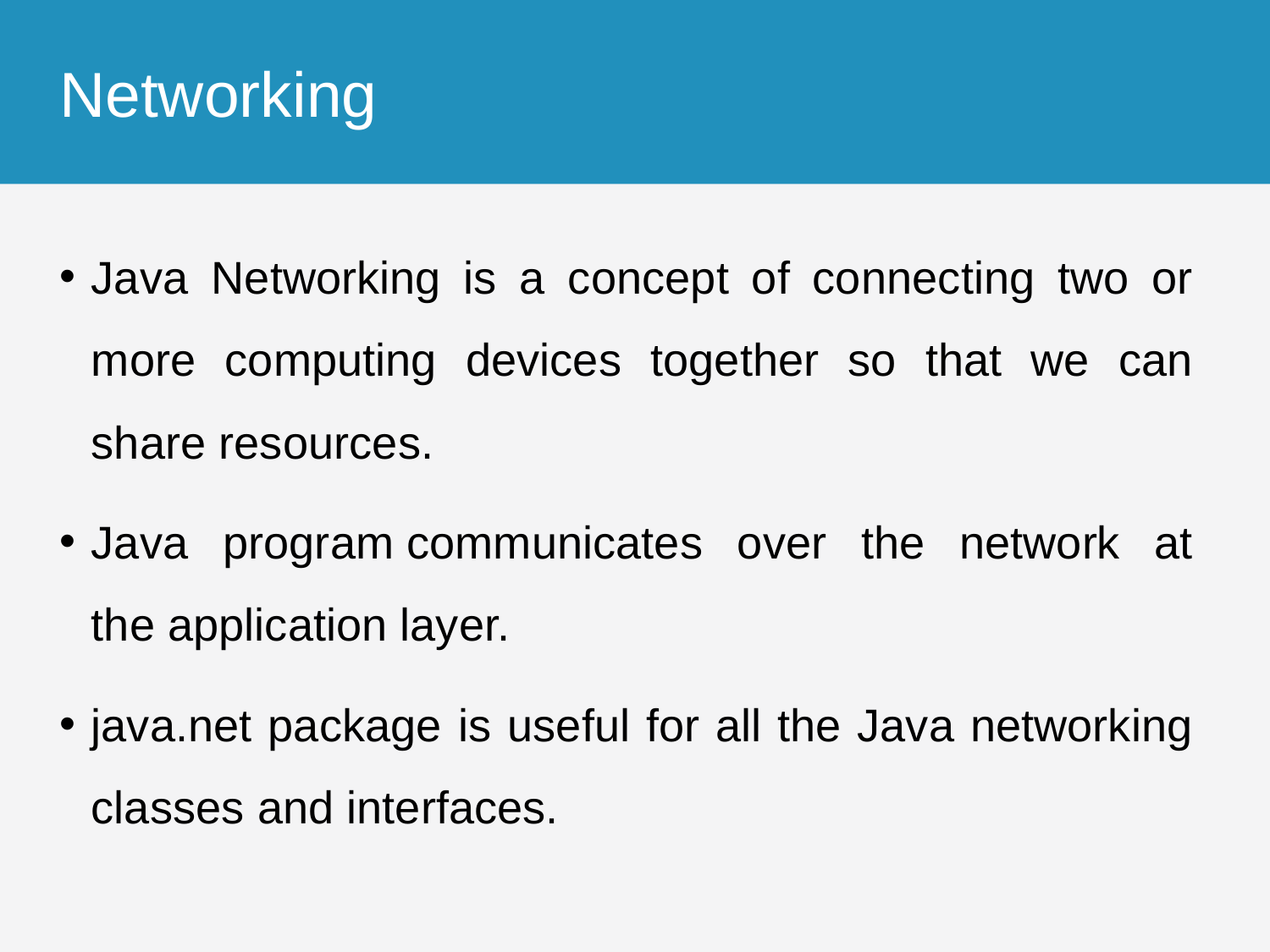

# Networking
Java Networking is a concept of connecting two or more computing devices together so that we can share resources.
Java program communicates over the network at the application layer.
java.net package is useful for all the Java networking classes and interfaces.